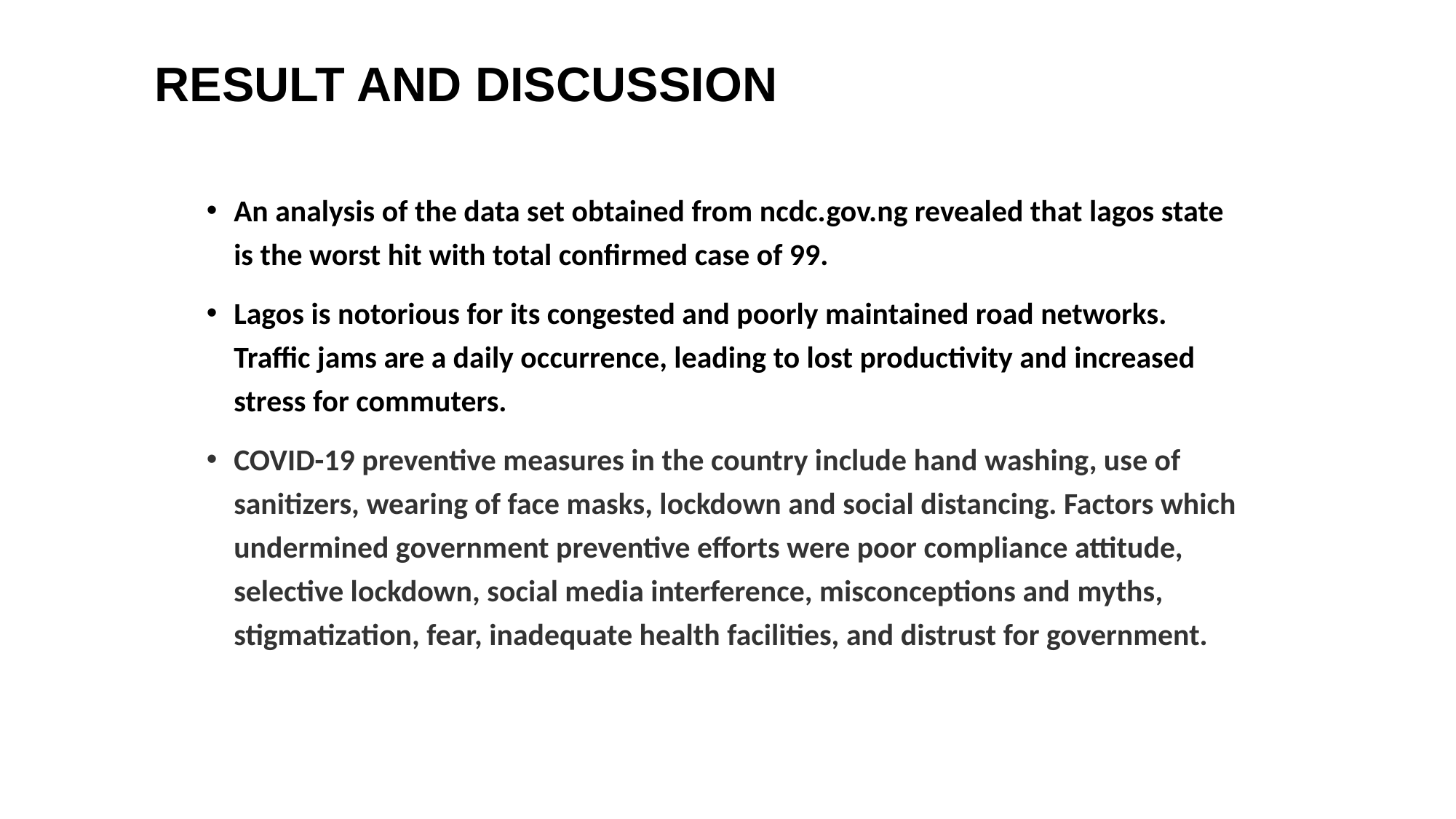

# RESULT AND DISCUSSION
An analysis of the data set obtained from ncdc.gov.ng revealed that lagos state is the worst hit with total confirmed case of 99.
Lagos is notorious for its congested and poorly maintained road networks. Traffic jams are a daily occurrence, leading to lost productivity and increased stress for commuters.
COVID-19 preventive measures in the country include hand washing, use of sanitizers, wearing of face masks, lockdown and social distancing. Factors which undermined government preventive efforts were poor compliance attitude, selective lockdown, social media interference, misconceptions and myths, stigmatization, fear, inadequate health facilities, and distrust for government.